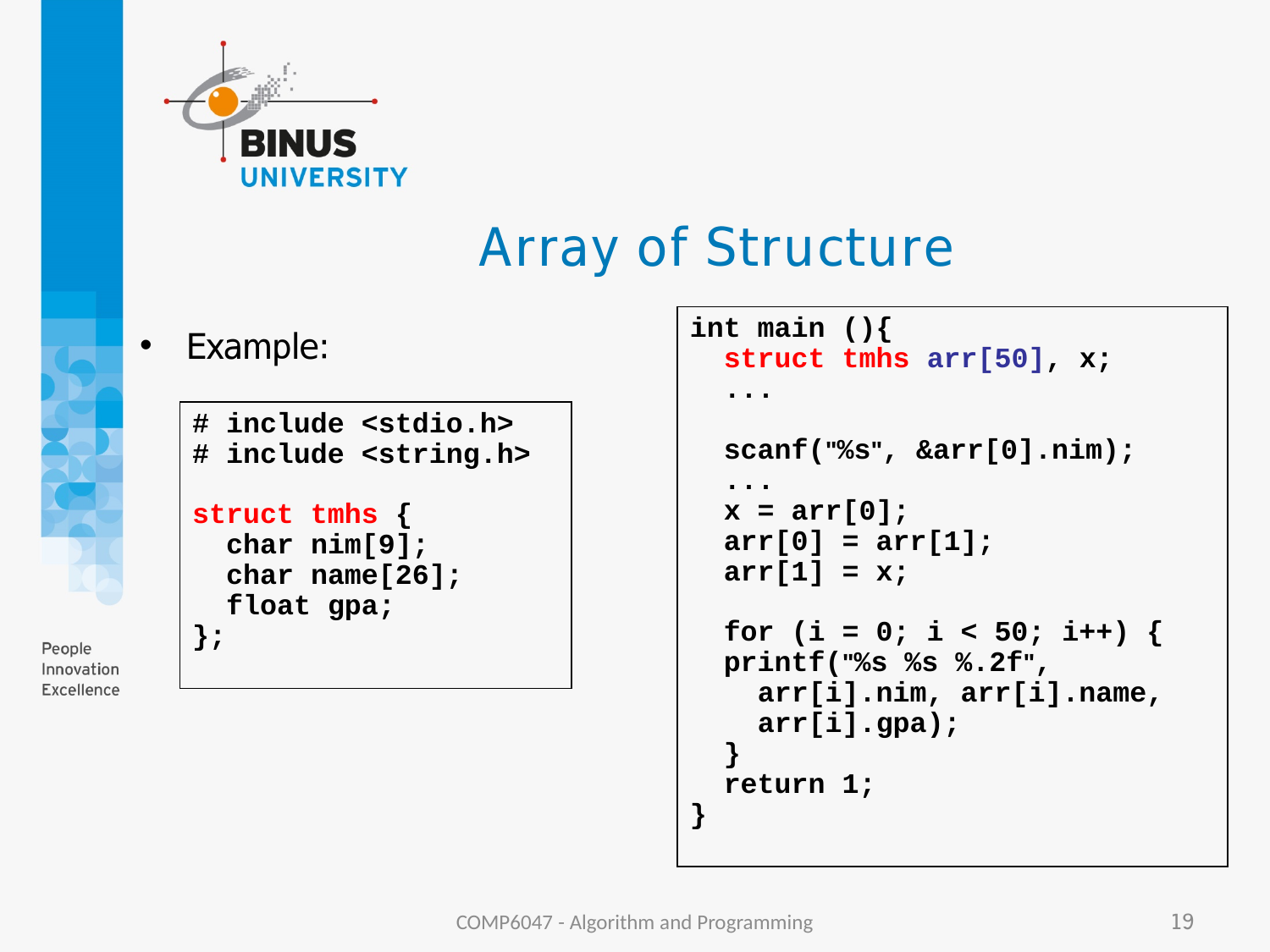

# Array of Structure
int main (){
  struct tmhs arr[50], x;
  ...

  scanf("%s", &arr[0].nim);
  ...
  x = arr[0];
  arr[0] = arr[1];
  arr[1] = x;

  for (i = 0; i < 50; i++) {
  printf("%s %s %.2f",
    arr[i].nim, arr[i].name,
    arr[i].gpa);
  }
  return 1;
}

Example:
# include <stdio.h>
# include <string.h>

struct tmhs {
  char nim[9];
  char name[26];
  float gpa;
};

COMP6047 - Algorithm and Programming
19